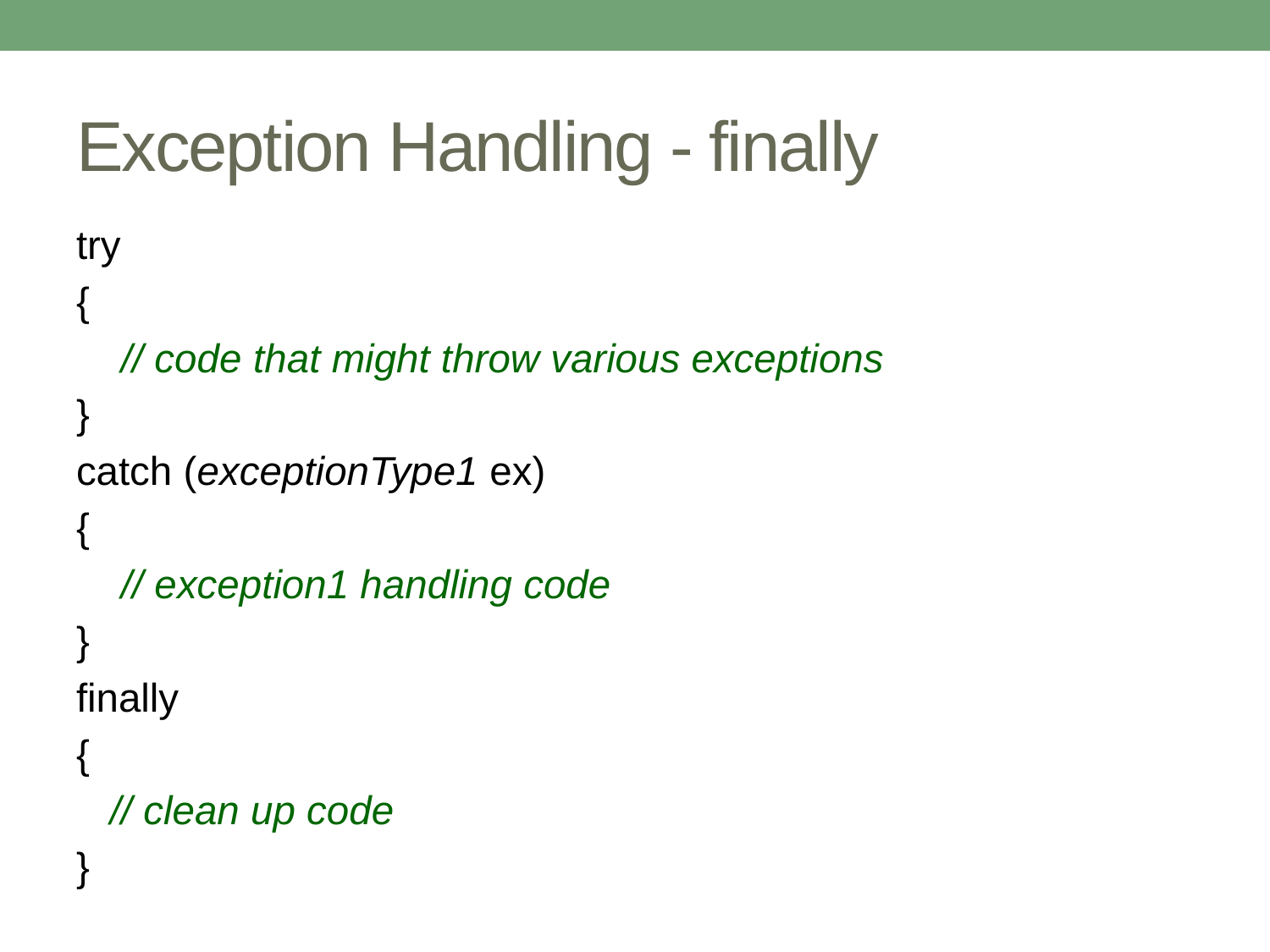

# Exception Handling - finally
try
{
    // code that might throw various exceptions
}
catch (exceptionType1 ex)
{
    // exception1 handling code
}
finally
{
   // clean up code
}